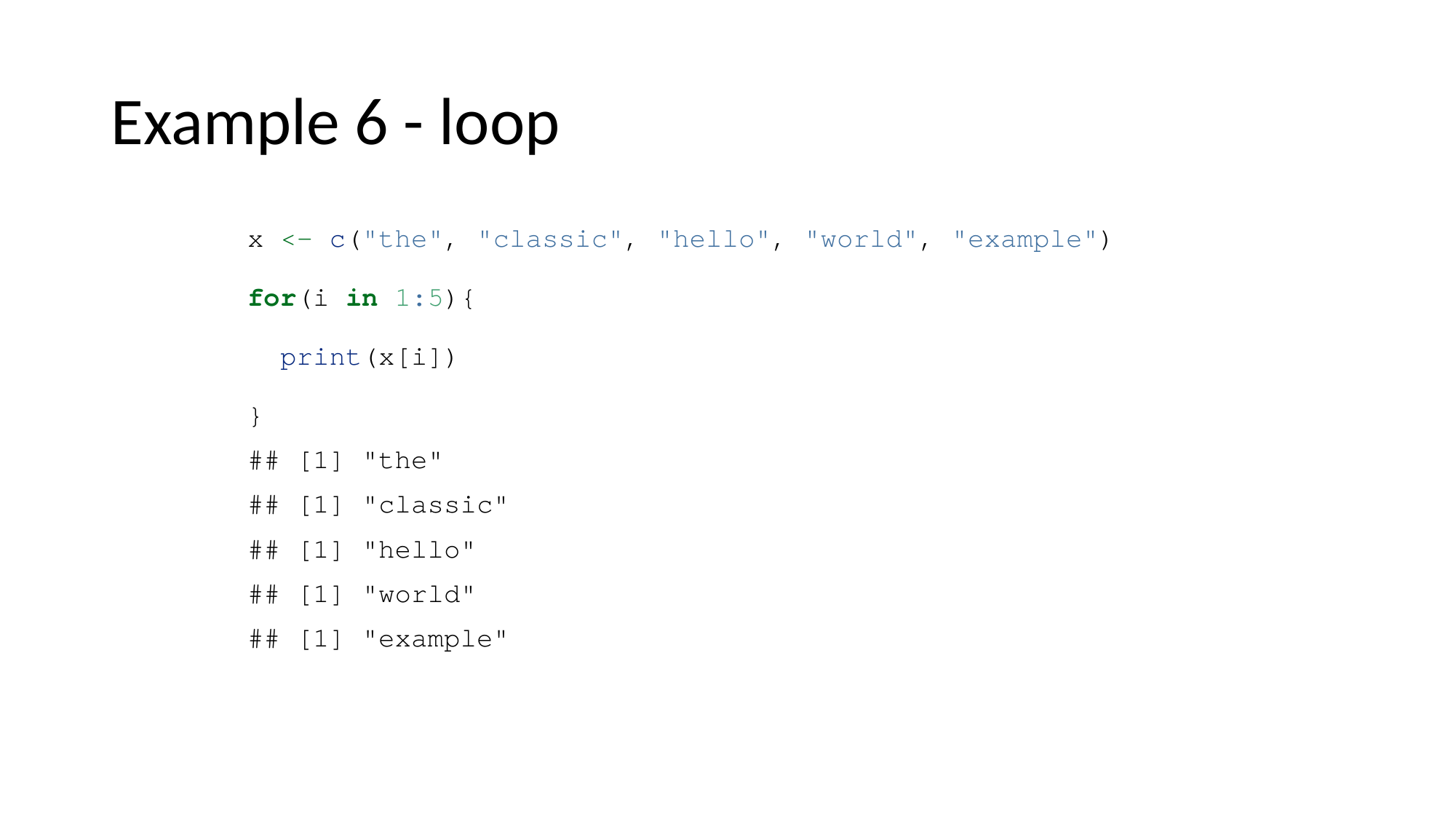

# Example 6 - loop
x <- c("the", "classic", "hello", "world", "example")
for(i in 1:5){
  print(x[i])
}
## [1] "the"
## [1] "classic"
## [1] "hello"
## [1] "world"
## [1] "example"